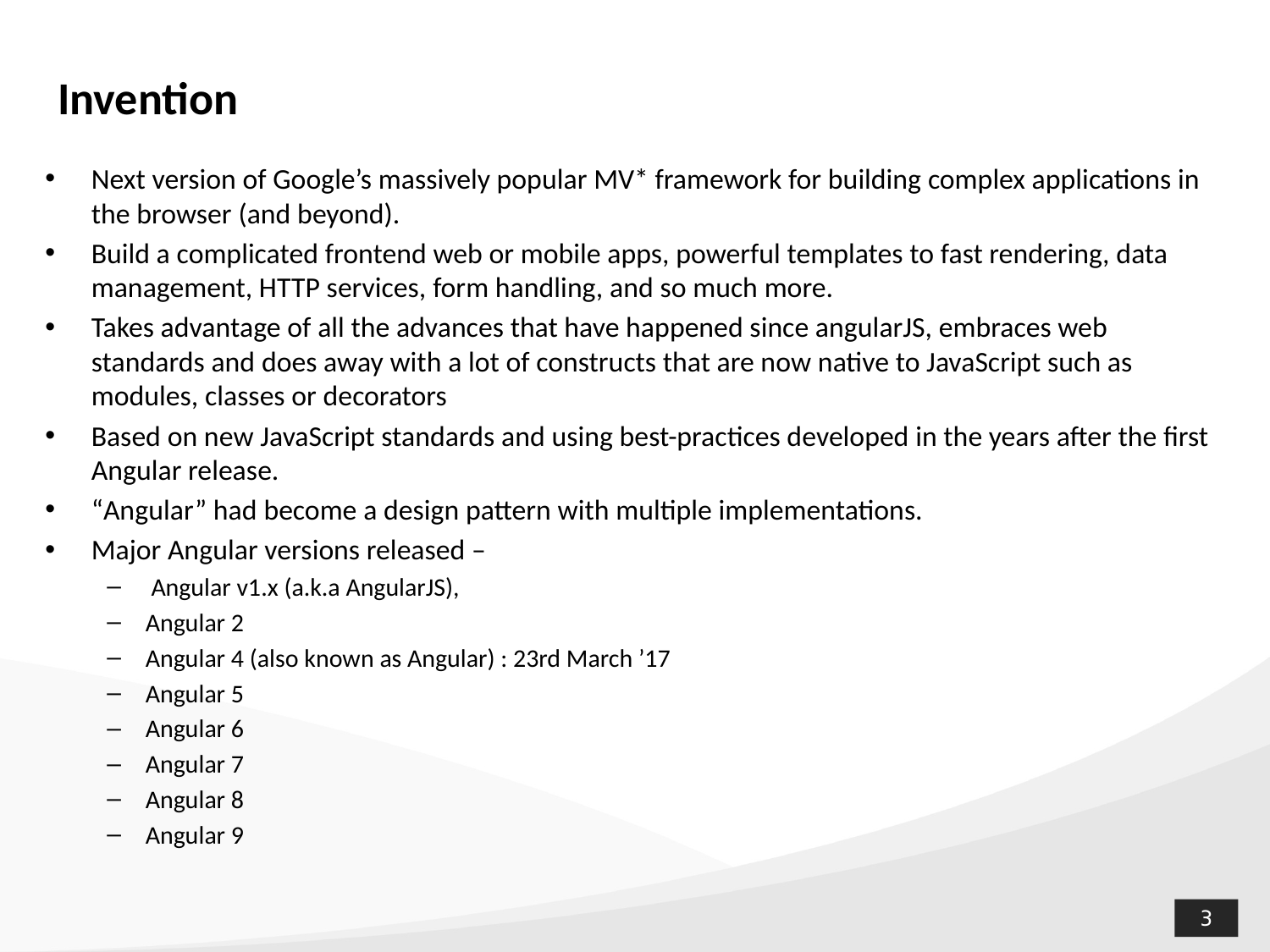

Invention
Next version of Google’s massively popular MV* framework for building complex applications in the browser (and beyond).
Build a complicated frontend web or mobile apps, powerful templates to fast rendering, data management, HTTP services, form handling, and so much more.
Takes advantage of all the advances that have happened since angularJS, embraces web standards and does away with a lot of constructs that are now native to JavaScript such as modules, classes or decorators
Based on new JavaScript standards and using best-practices developed in the years after the first Angular release.
“Angular” had become a design pattern with multiple implementations.
Major Angular versions released –
 Angular v1.x (a.k.a AngularJS),
Angular 2
Angular 4 (also known as Angular) : 23rd March ’17
Angular 5
Angular 6
Angular 7
Angular 8
Angular 9